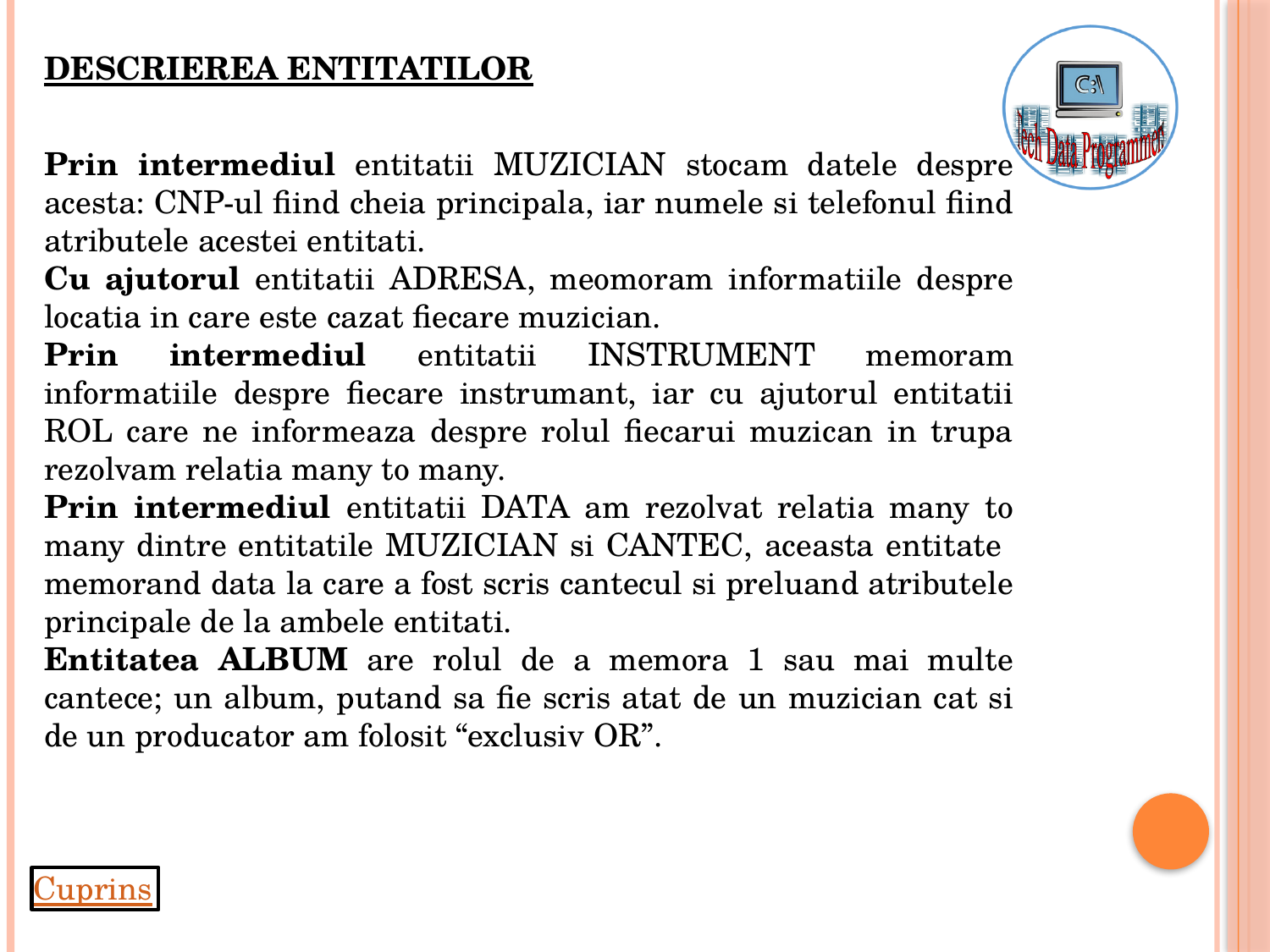

DESCRIEREA ENTITATILOR
Prin intermediul entitatii MUZICIAN stocam datele despre acesta: CNP-ul fiind cheia principala, iar numele si telefonul fiind atributele acestei entitati.
Cu ajutorul entitatii ADRESA, meomoram informatiile despre locatia in care este cazat fiecare muzician.
Prin intermediul entitatii INSTRUMENT memoram informatiile despre fiecare instrumant, iar cu ajutorul entitatii ROL care ne informeaza despre rolul fiecarui muzican in trupa rezolvam relatia many to many.
Prin intermediul entitatii DATA am rezolvat relatia many to many dintre entitatile MUZICIAN si CANTEC, aceasta entitate  memorand data la care a fost scris cantecul si preluand atributele principale de la ambele entitati.
Entitatea ALBUM are rolul de a memora 1 sau mai multe cantece; un album, putand sa fie scris atat de un muzician cat si de un producator am folosit “exclusiv OR”.